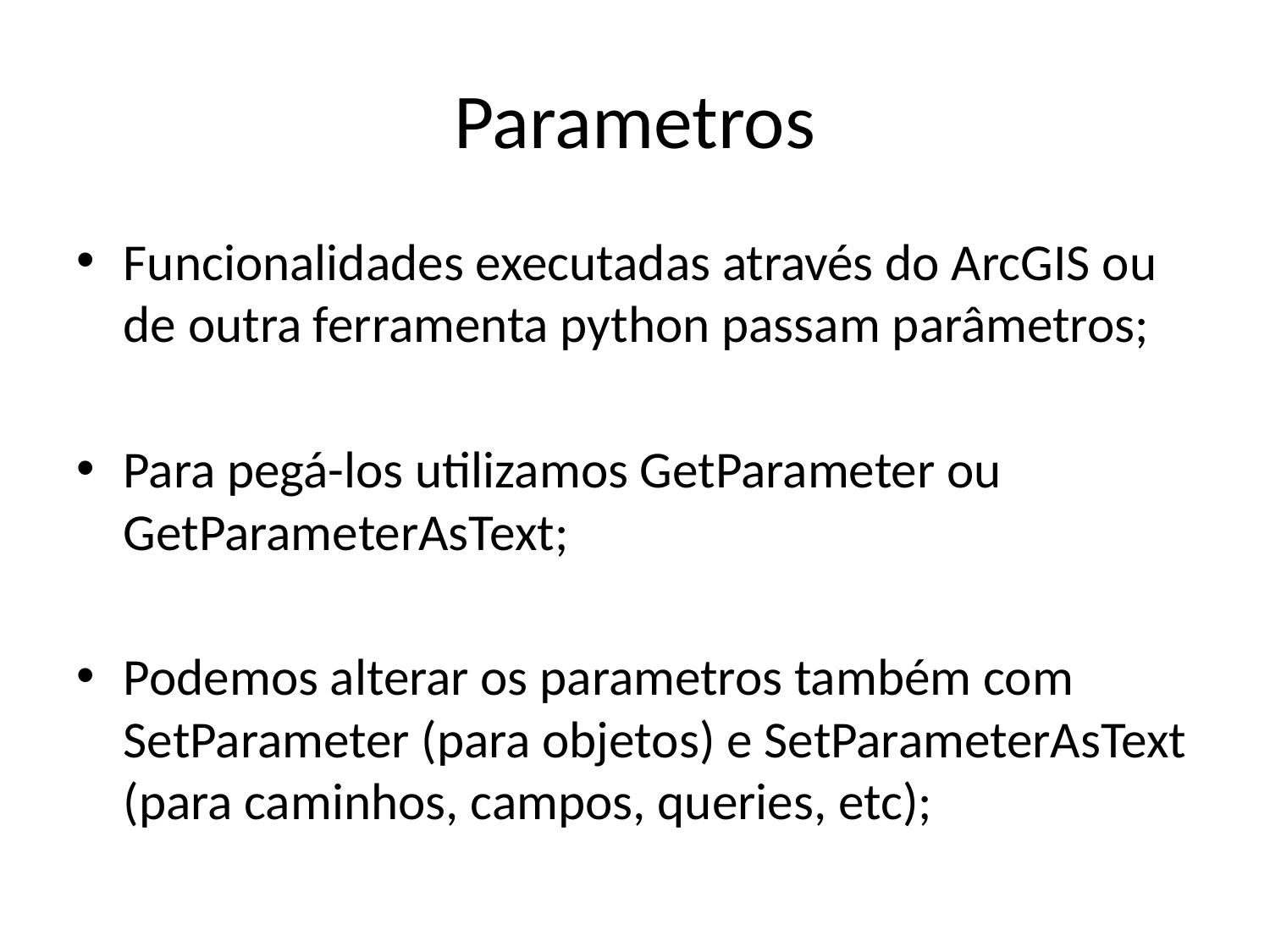

# Parametros
Funcionalidades executadas através do ArcGIS ou de outra ferramenta python passam parâmetros;

Para pegá-los utilizamos GetParameter ou GetParameterAsText;

Podemos alterar os parametros também com SetParameter (para objetos) e SetParameterAsText (para caminhos, campos, queries, etc);